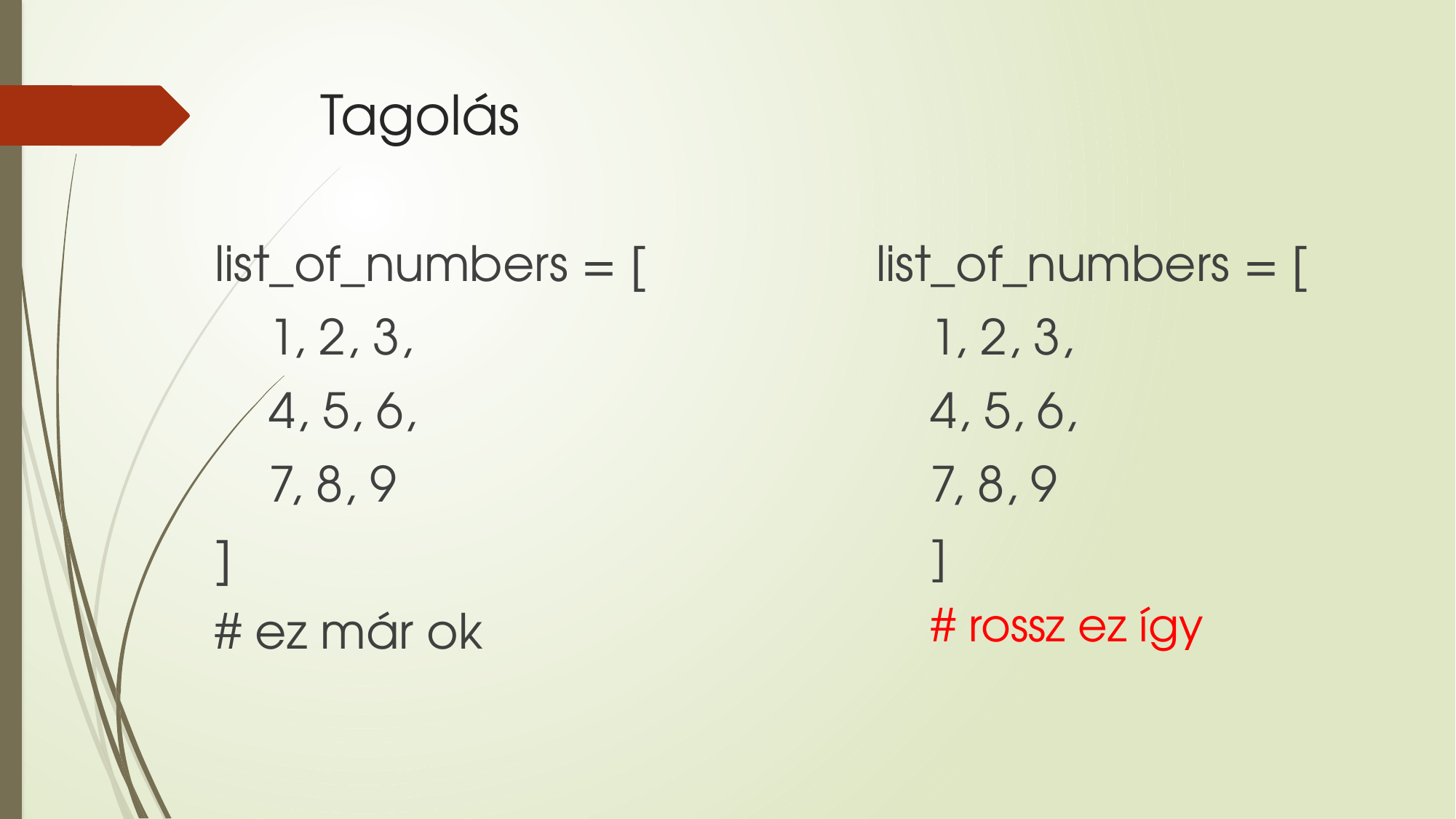

# Tagolás
list_of_numbers = [
    1, 2, 3,
    4, 5, 6,
    7, 8, 9
]
# ez már ok
list_of_numbers = [
    1, 2, 3,
    4, 5, 6,
    7, 8, 9
]
# rossz ez így